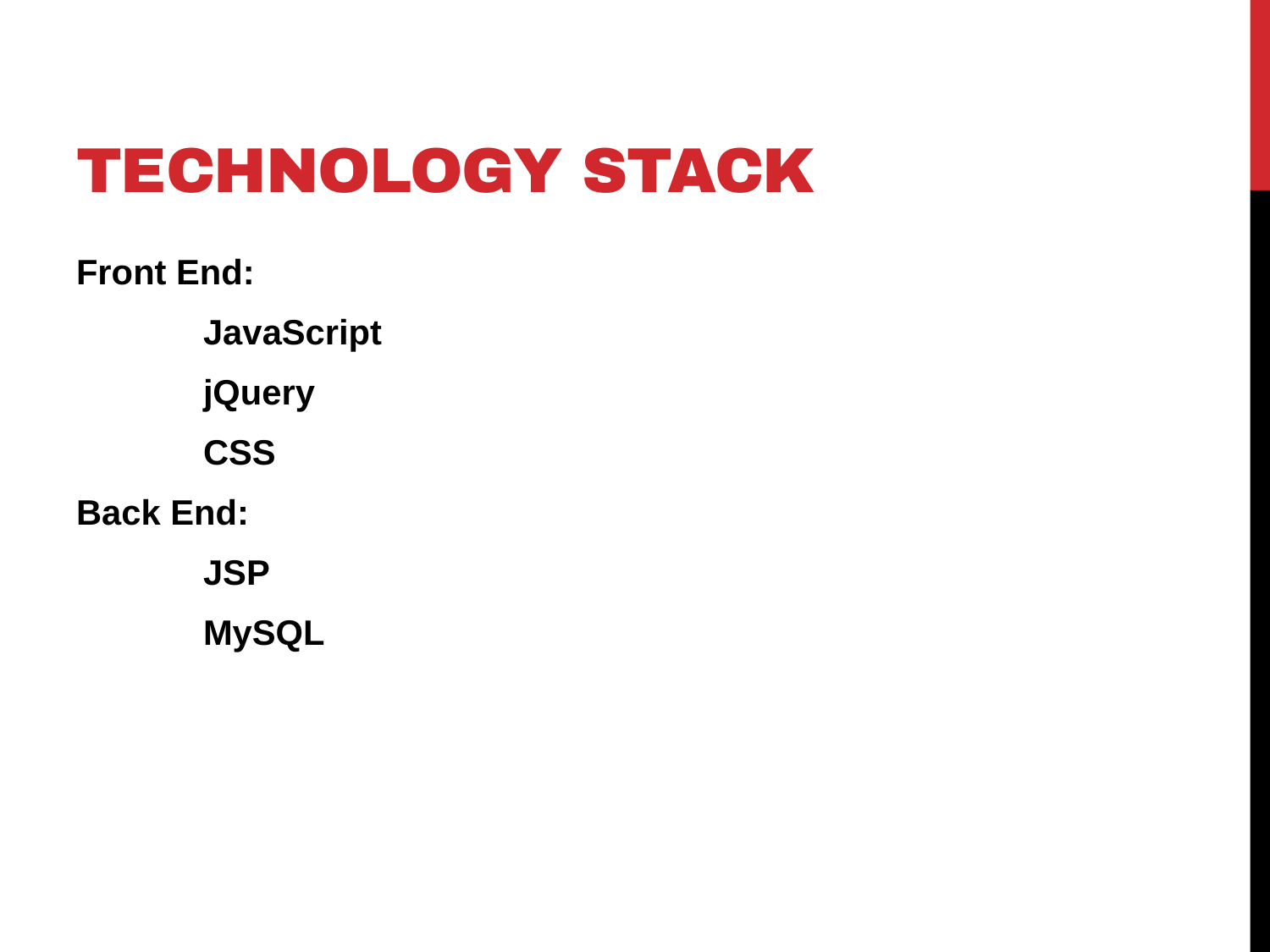

# Technology stack
Front End:
	JavaScript
	jQuery
	CSS
Back End:
	JSP
	MySQL